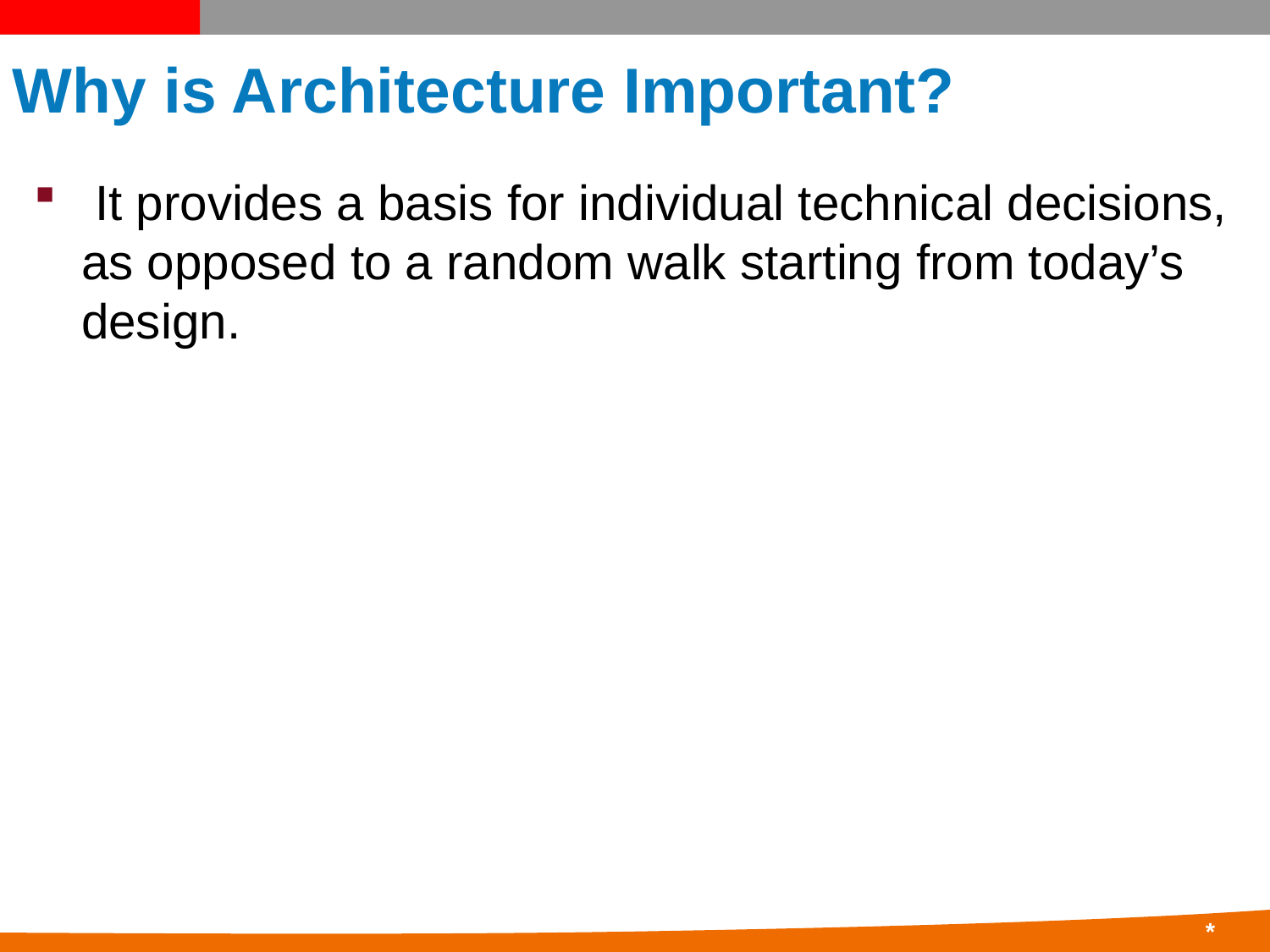

# Why is Architecture Important?
 It provides a basis for individual technical decisions, as opposed to a random walk starting from today’s design.